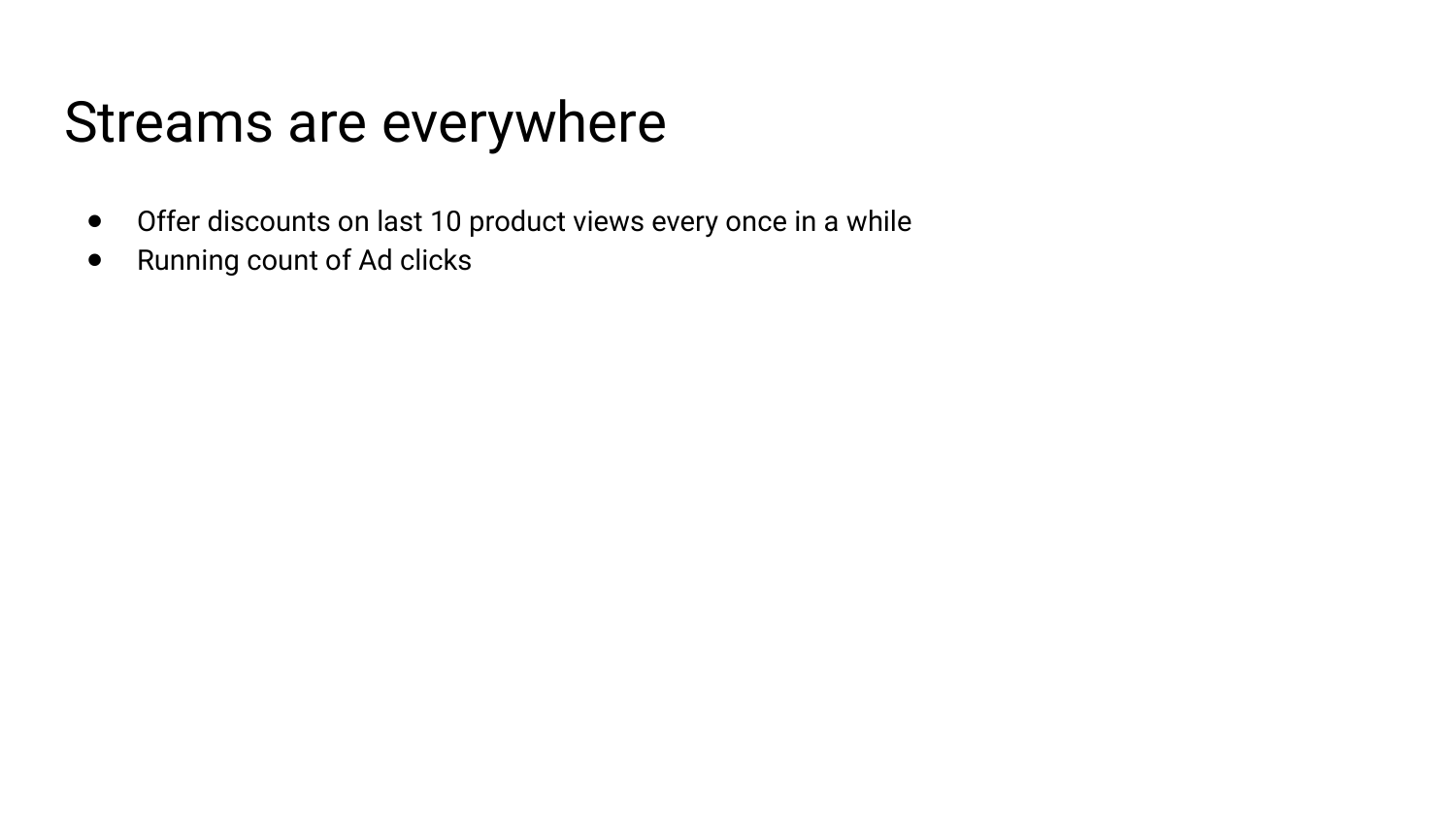

# Streams are everywhere
Offer discounts on last 10 product views every once in a while
Running count of Ad clicks